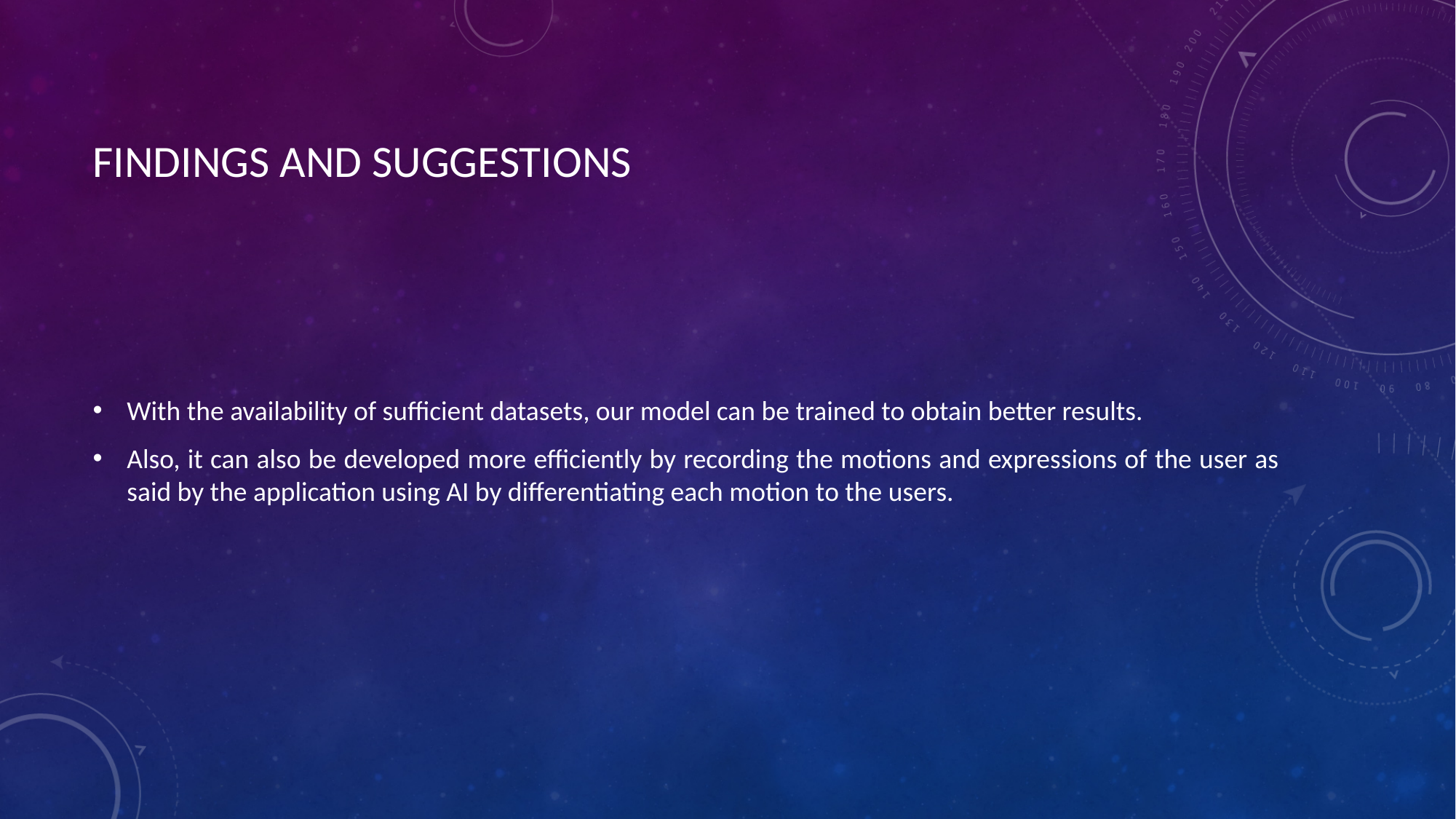

# Findings and Suggestions
With the availability of sufficient datasets, our model can be trained to obtain better results.
Also, it can also be developed more efficiently by recording the motions and expressions of the user as said by the application using AI by differentiating each motion to the users.